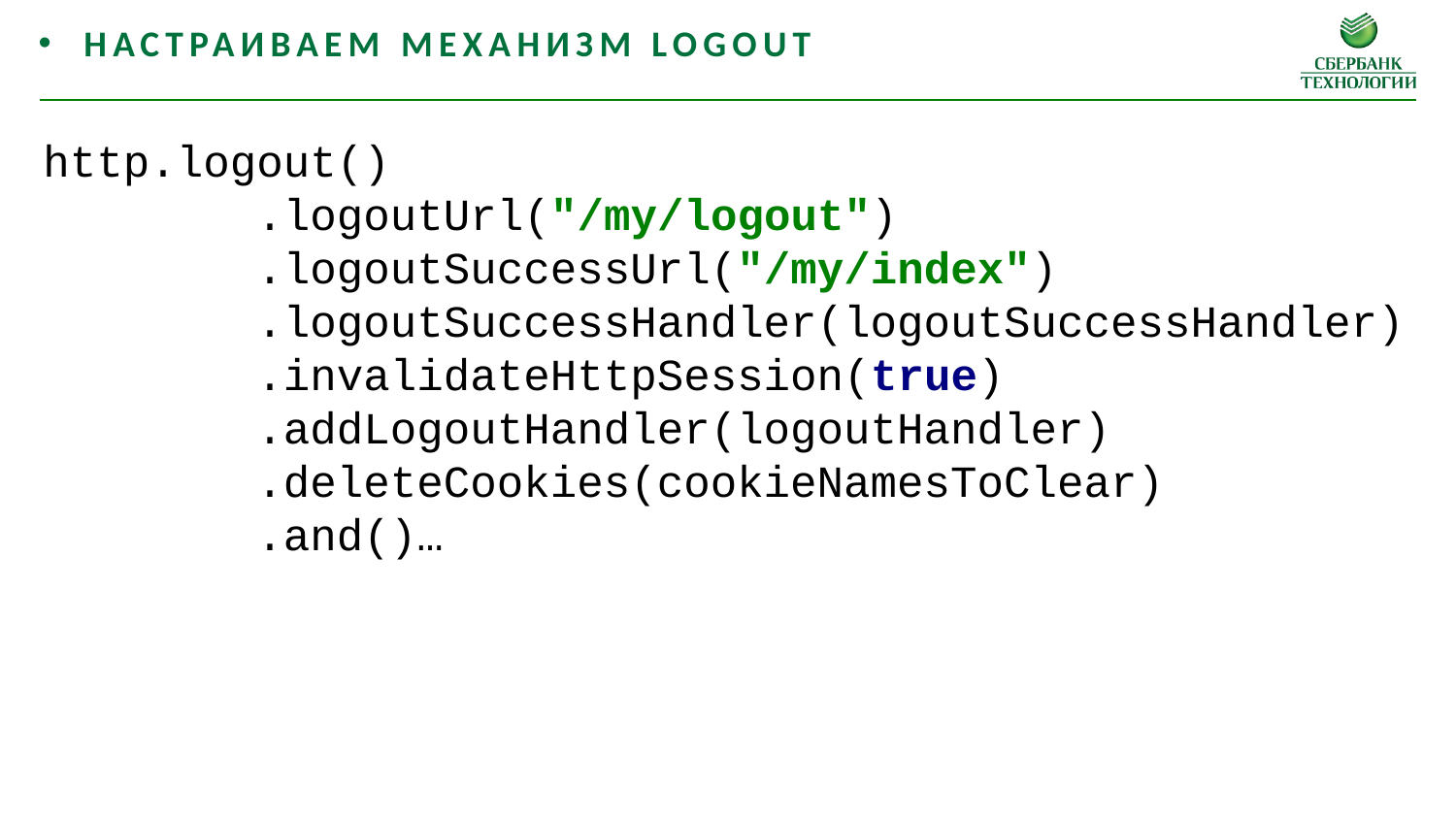

Настраиваем механизм logout
http.logout()
        .logoutUrl("/my/logout")
        .logoutSuccessUrl("/my/index")
        .logoutSuccessHandler(logoutSuccessHandler)
        .invalidateHttpSession(true)
        .addLogoutHandler(logoutHandler)
        .deleteCookies(cookieNamesToClear)
        .and()…